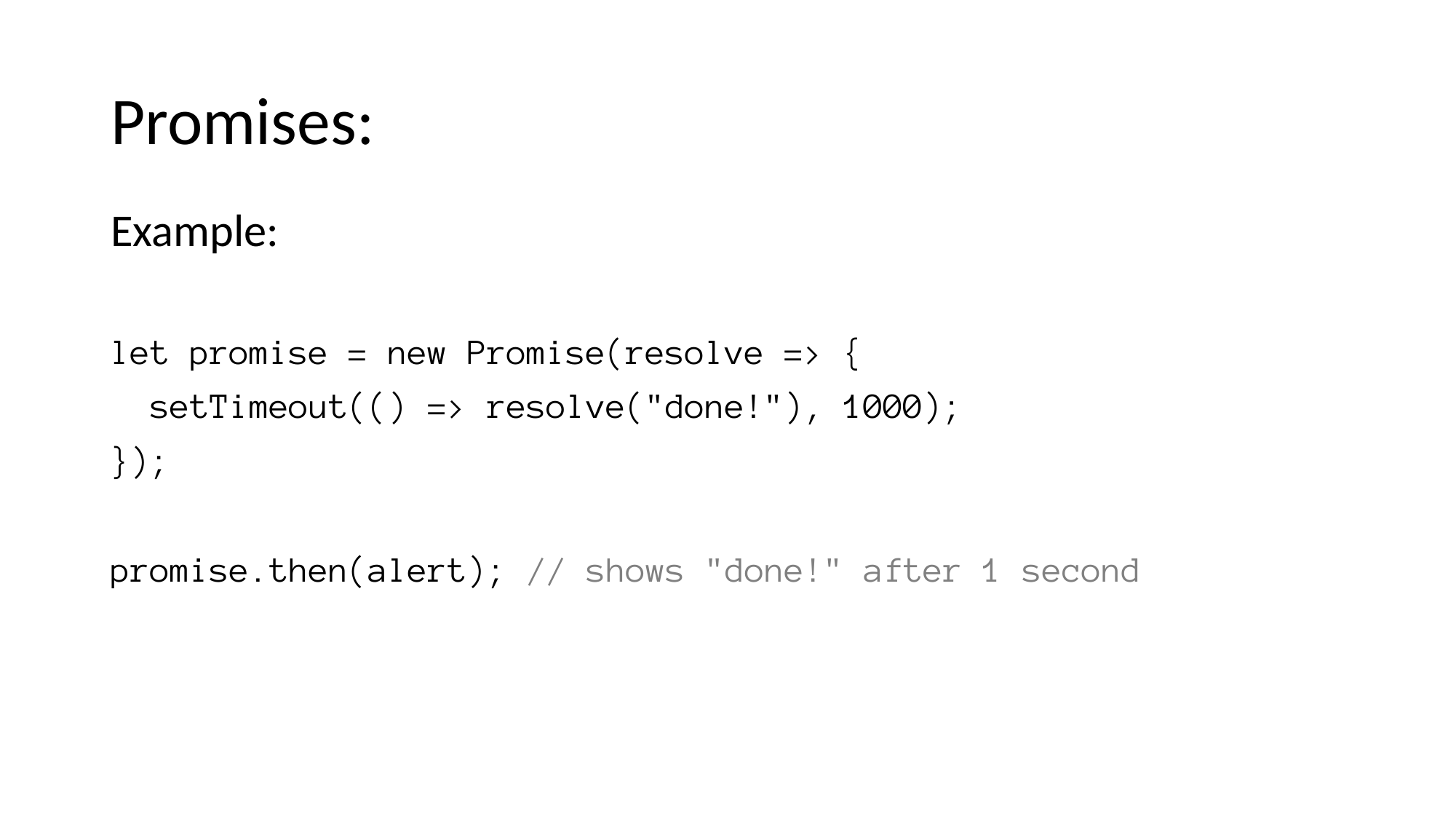

# Promises:
Example:

let promise = new Promise(resolve => {
  setTimeout(() => resolve("done!"), 1000);
});

promise.then(alert); // shows "done!" after 1 second